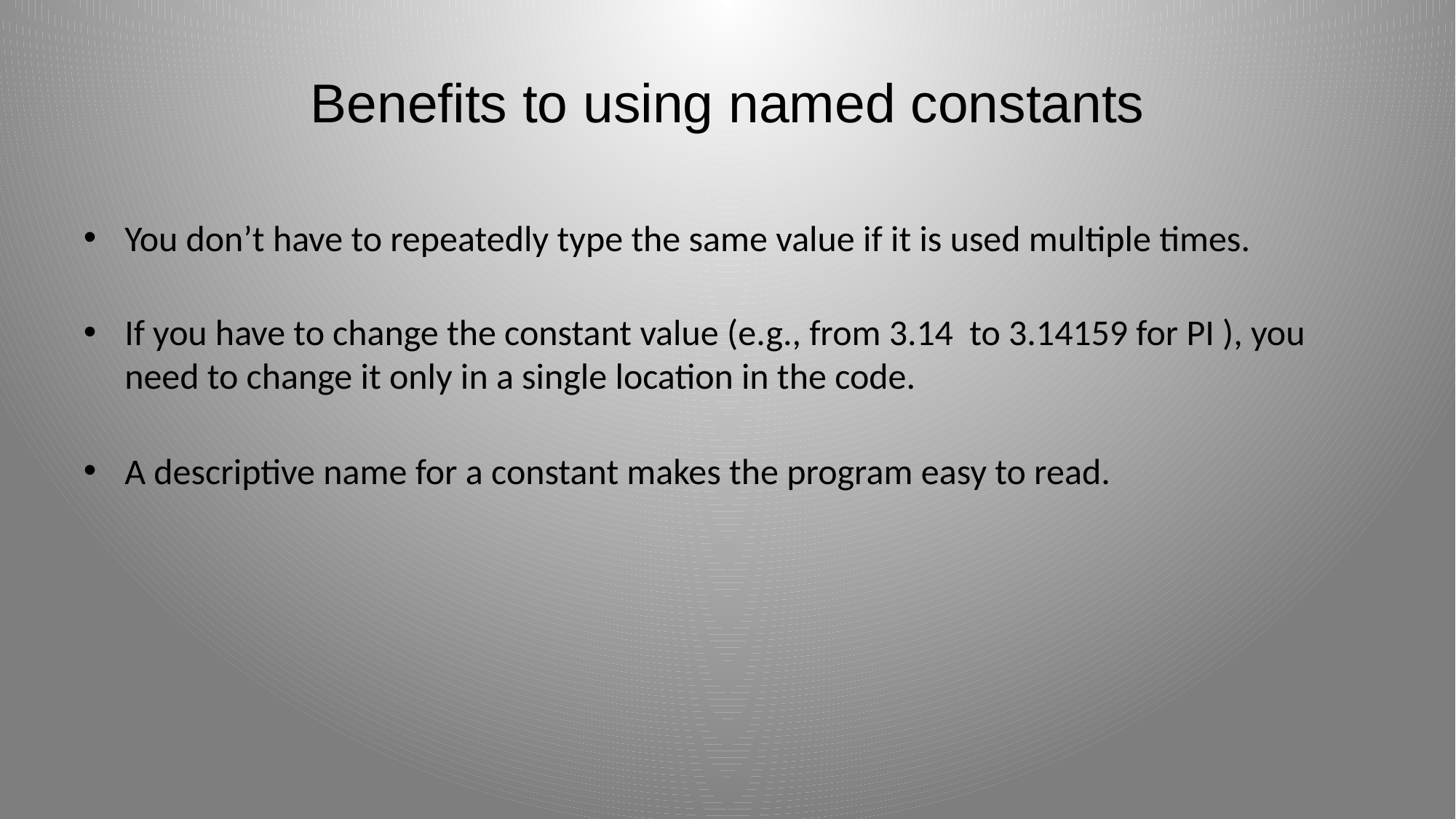

# Benefits to using named constants
You don’t have to repeatedly type the same value if it is used multiple times.
If you have to change the constant value (e.g., from 3.14  to 3.14159 for PI ), you need to change it only in a single location in the code.
A descriptive name for a constant makes the program easy to read.